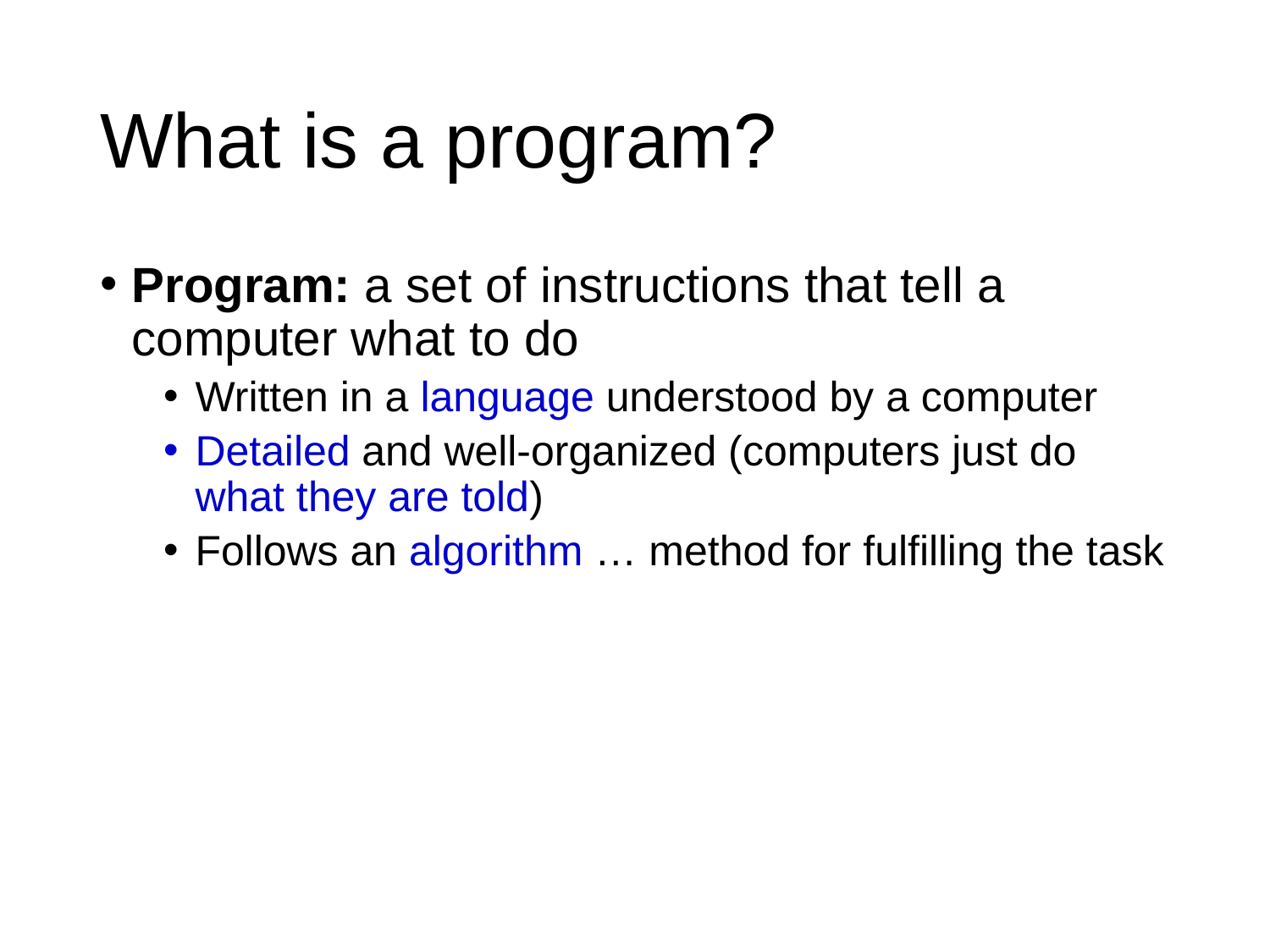

# What is a program?
Program: a set of instructions that tell a computer what to do
Written in a language understood by a computer
Detailed and well-organized (computers just do what they are told)
Follows an algorithm … method for fulfilling the task